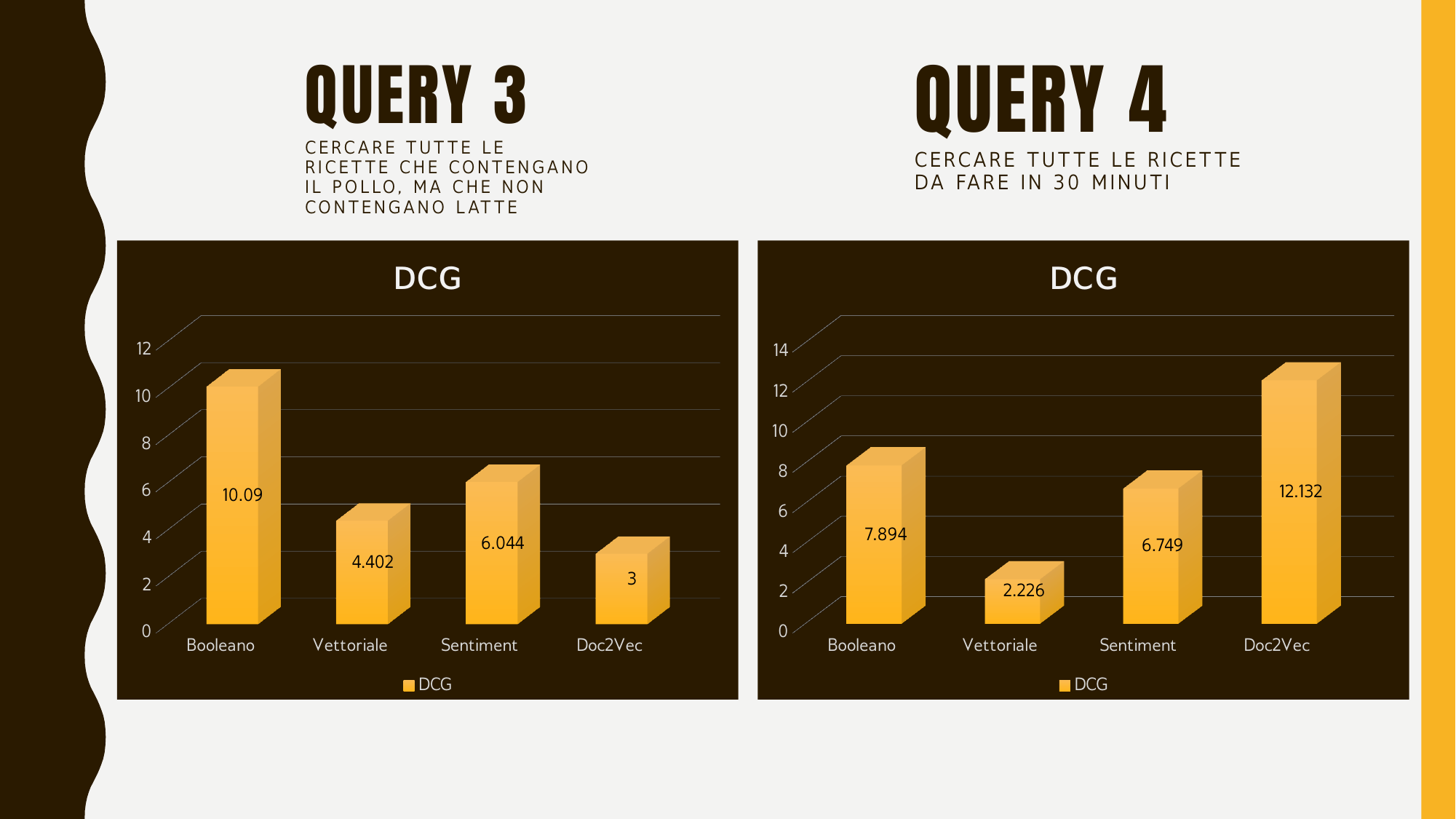

Query 3
Cercare tutte le ricette che contengano il pollo, ma che non contengano latte
# Query 4 Cercare tutte le ricette da fare in 30 minuti

[unsupported chart]

[unsupported chart]